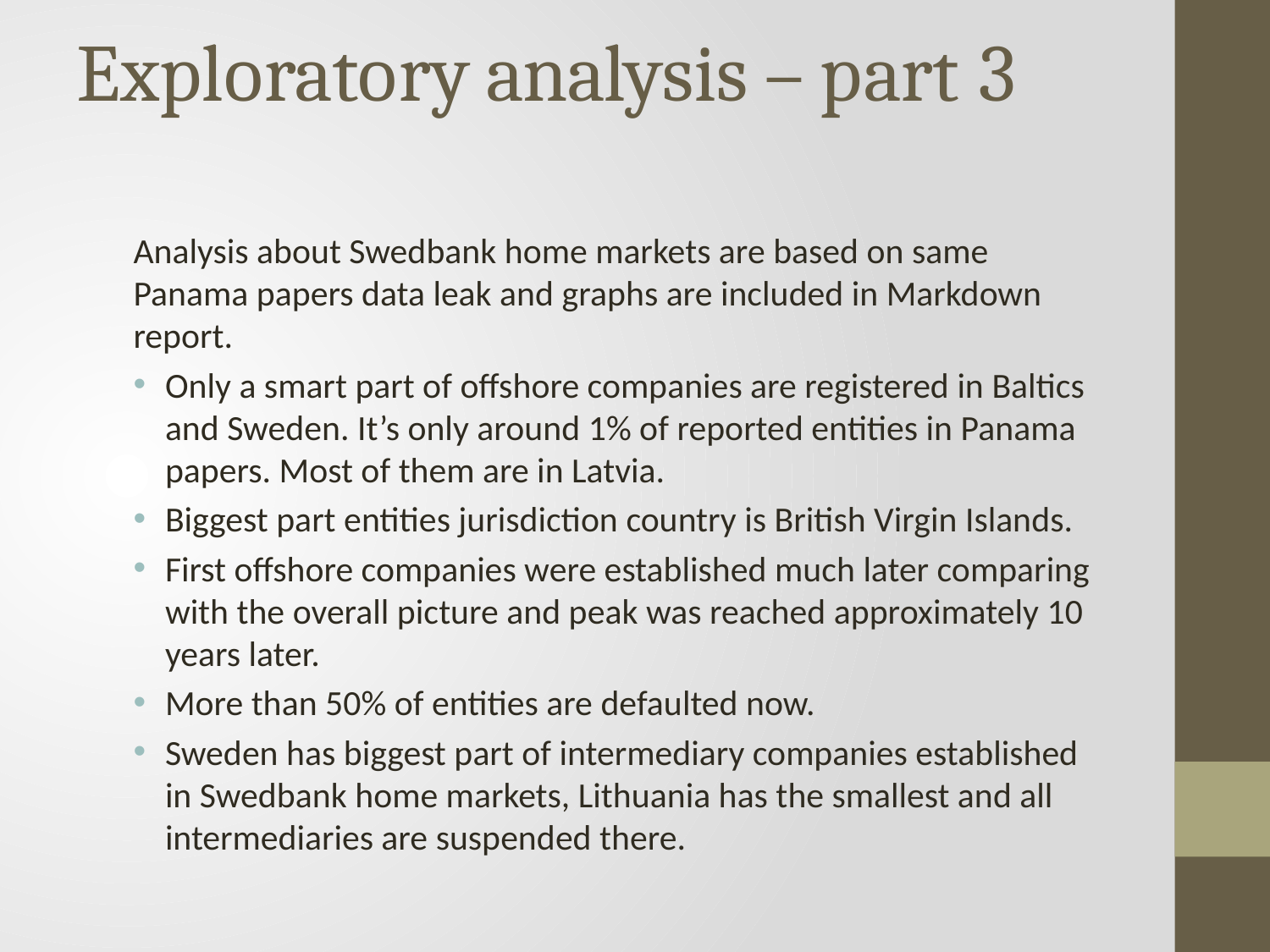

# Exploratory analysis – part 3
Analysis about Swedbank home markets are based on same Panama papers data leak and graphs are included in Markdown report.
Only a smart part of offshore companies are registered in Baltics and Sweden. It’s only around 1% of reported entities in Panama papers. Most of them are in Latvia.
Biggest part entities jurisdiction country is British Virgin Islands.
First offshore companies were established much later comparing with the overall picture and peak was reached approximately 10 years later.
More than 50% of entities are defaulted now.
Sweden has biggest part of intermediary companies established in Swedbank home markets, Lithuania has the smallest and all intermediaries are suspended there.